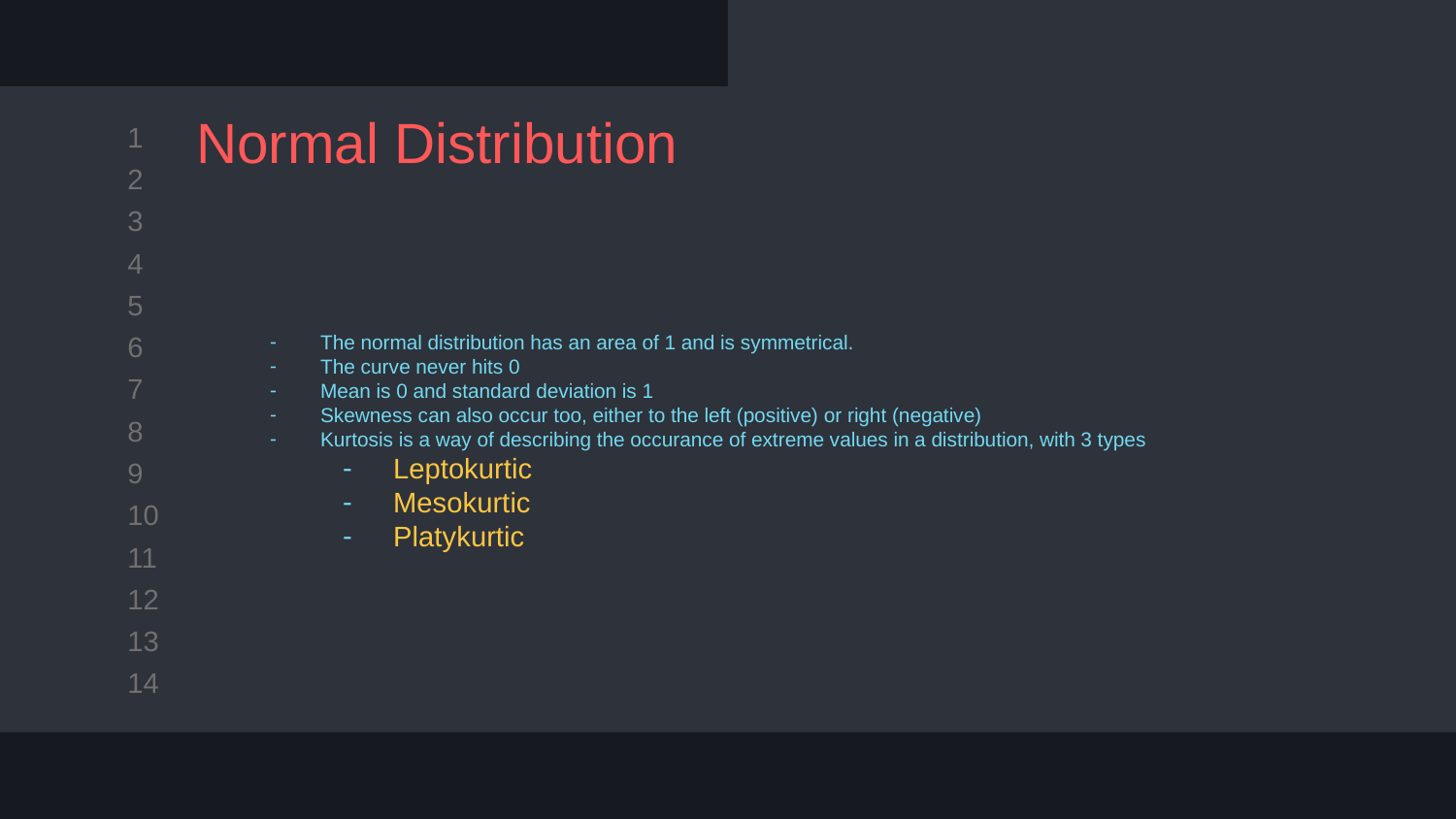

# Normal Distribution
The normal distribution has an area of 1 and is symmetrical.
The curve never hits 0
Mean is 0 and standard deviation is 1
Skewness can also occur too, either to the left (positive) or right (negative)
Kurtosis is a way of describing the occurance of extreme values in a distribution, with 3 types
Leptokurtic
Mesokurtic
Platykurtic